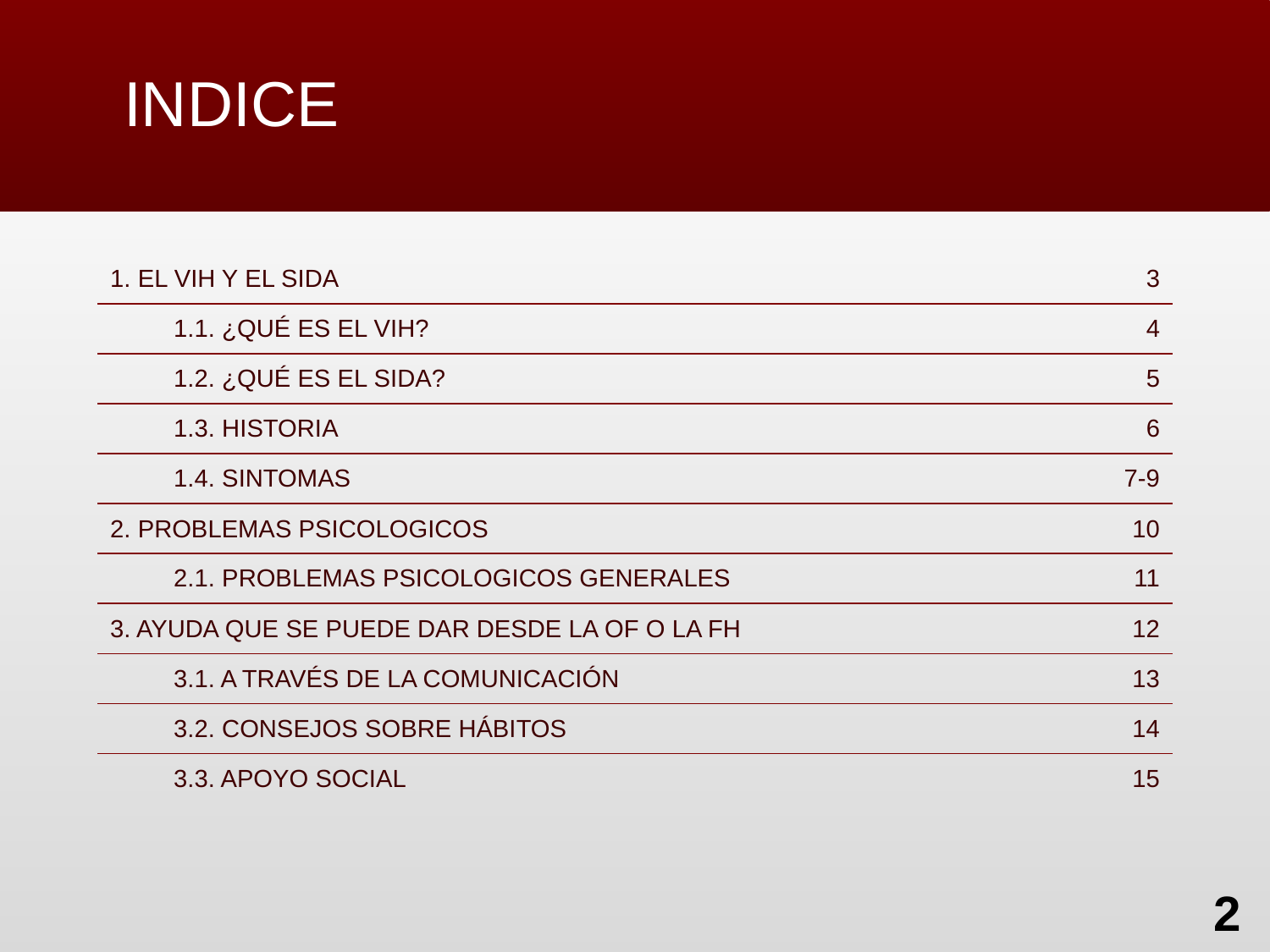

# INDICE
| 1. EL VIH Y EL SIDA | 3 |
| --- | --- |
| 1.1. ¿QUÉ ES EL VIH? | 4 |
| 1.2. ¿QUÉ ES EL SIDA? | 5 |
| 1.3. HISTORIA | 6 |
| 1.4. SINTOMAS | 7-9 |
| 2. PROBLEMAS PSICOLOGICOS | 10 |
| 2.1. PROBLEMAS PSICOLOGICOS GENERALES | 11 |
| 3. AYUDA QUE SE PUEDE DAR DESDE LA OF O LA FH | 12 |
| 3.1. A TRAVÉS DE LA COMUNICACIÓN | 13 |
| 3.2. CONSEJOS SOBRE HÁBITOS | 14 |
| 3.3. APOYO SOCIAL | 15 |
2